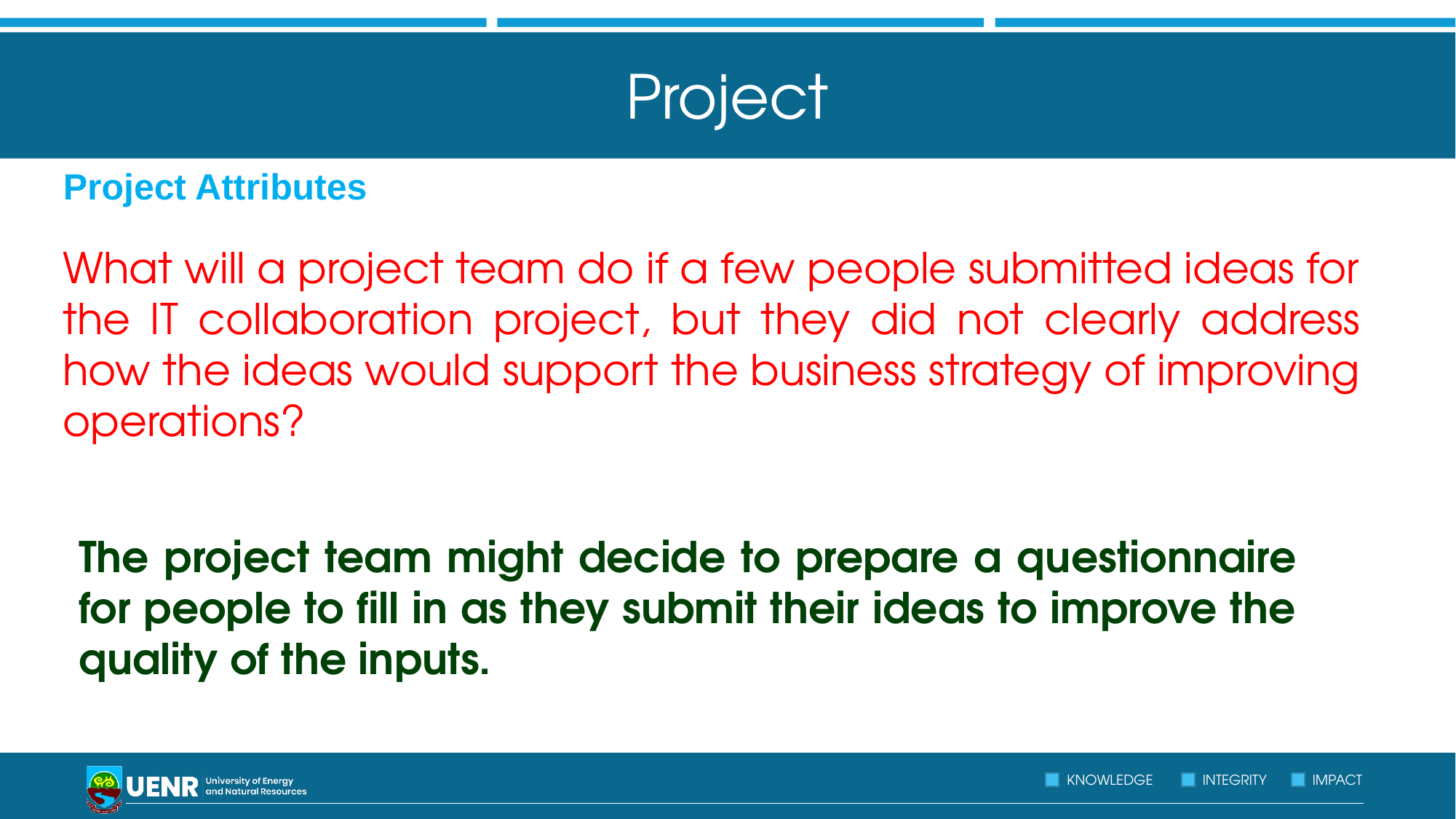

# Project
Project Attributes
What will a project team do if a few people submitted ideas for the IT collaboration project, but they did not clearly address how the ideas would support the business strategy of improving operations?
The project team might decide to prepare a questionnaire for people to fill in as they submit their ideas to improve the quality of the inputs.